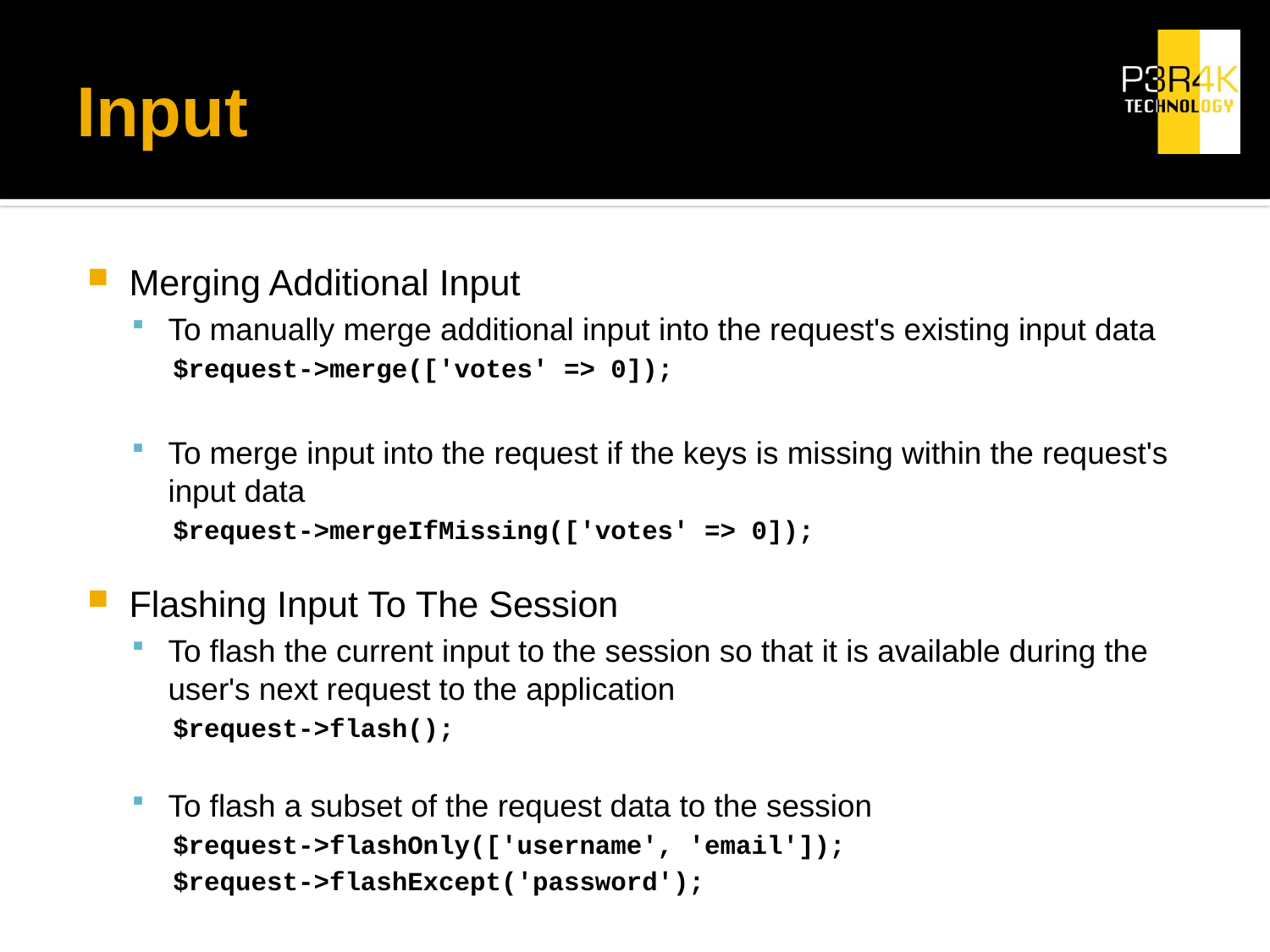

# Input
Merging Additional Input
To manually merge additional input into the request's existing input data
$request->merge(['votes' => 0]);

To merge input into the request if the keys is missing within the request's input data
$request->mergeIfMissing(['votes' => 0]);

Flashing Input To The Session
To flash the current input to the session so that it is available during the user's next request to the application
$request->flash();

To flash a subset of the request data to the session
$request->flashOnly(['username', 'email']);
$request->flashExcept('password');